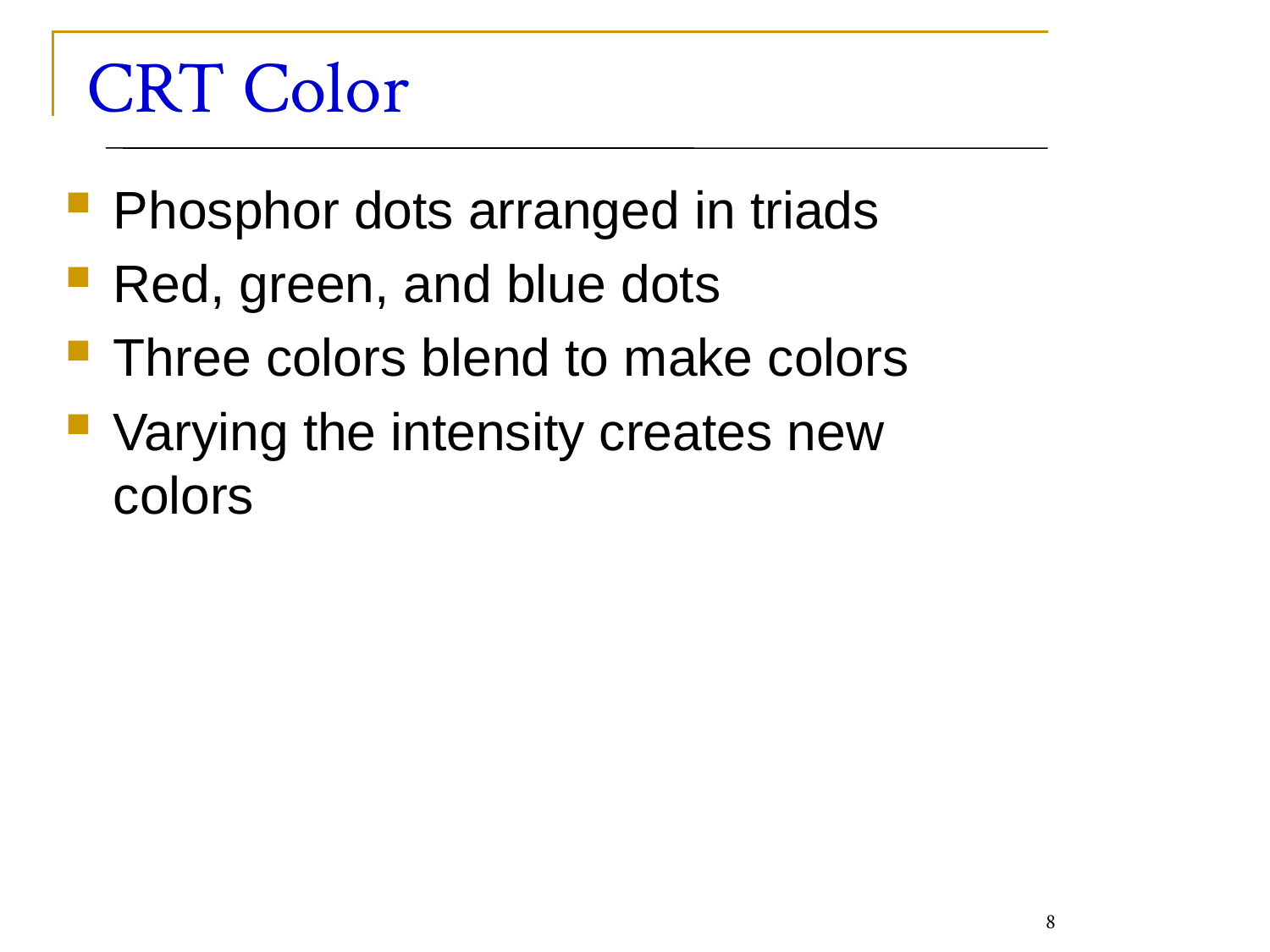

# CRT Color
Phosphor dots arranged in triads
Red, green, and blue dots
Three colors blend to make colors
Varying the intensity creates new colors
8